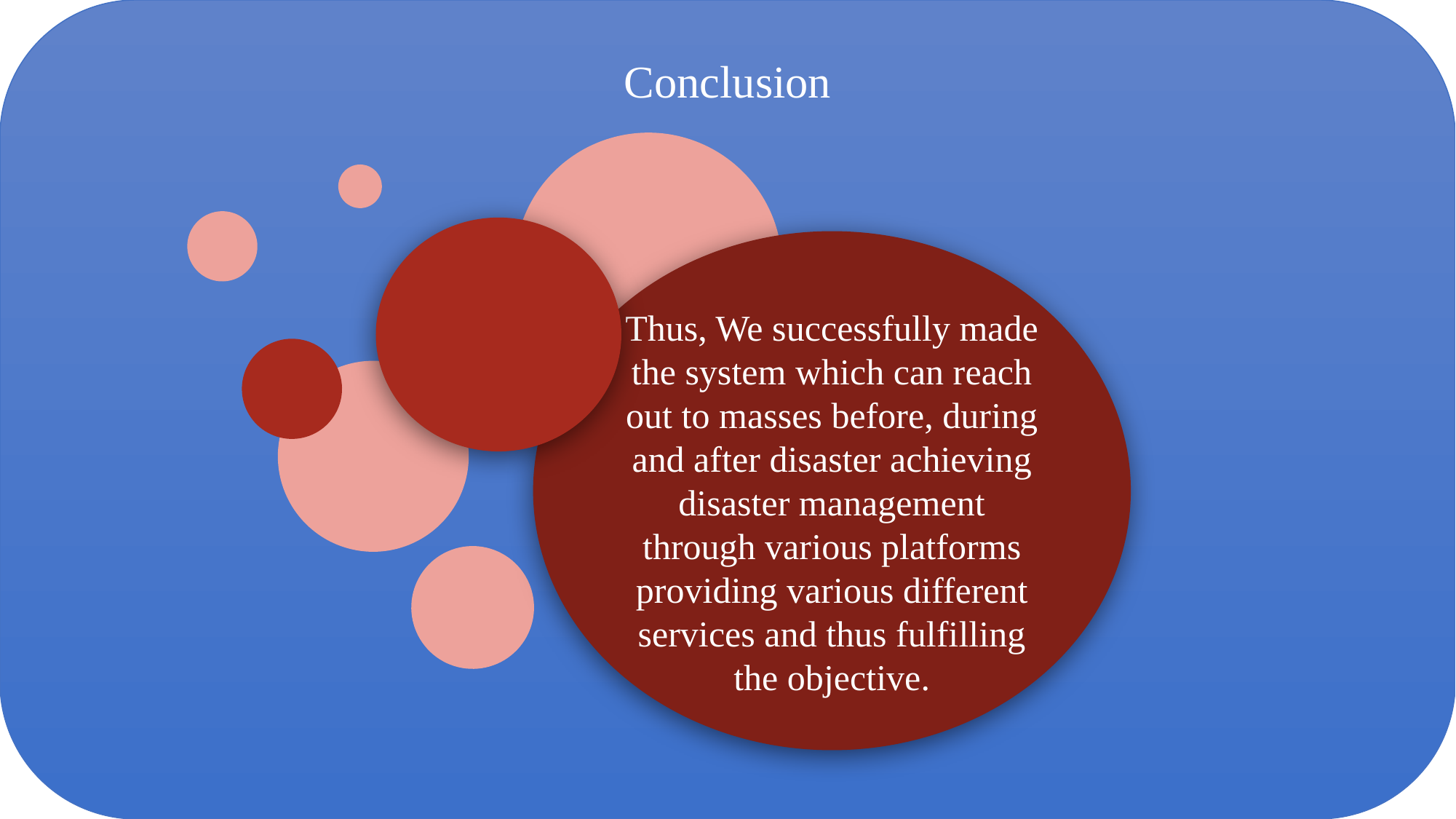

# Conclusion

Thus, We successfully made the system which can reach out to masses before, during and after disaster achieving disaster management through various platforms providing various different services and thus fulfilling the objective.